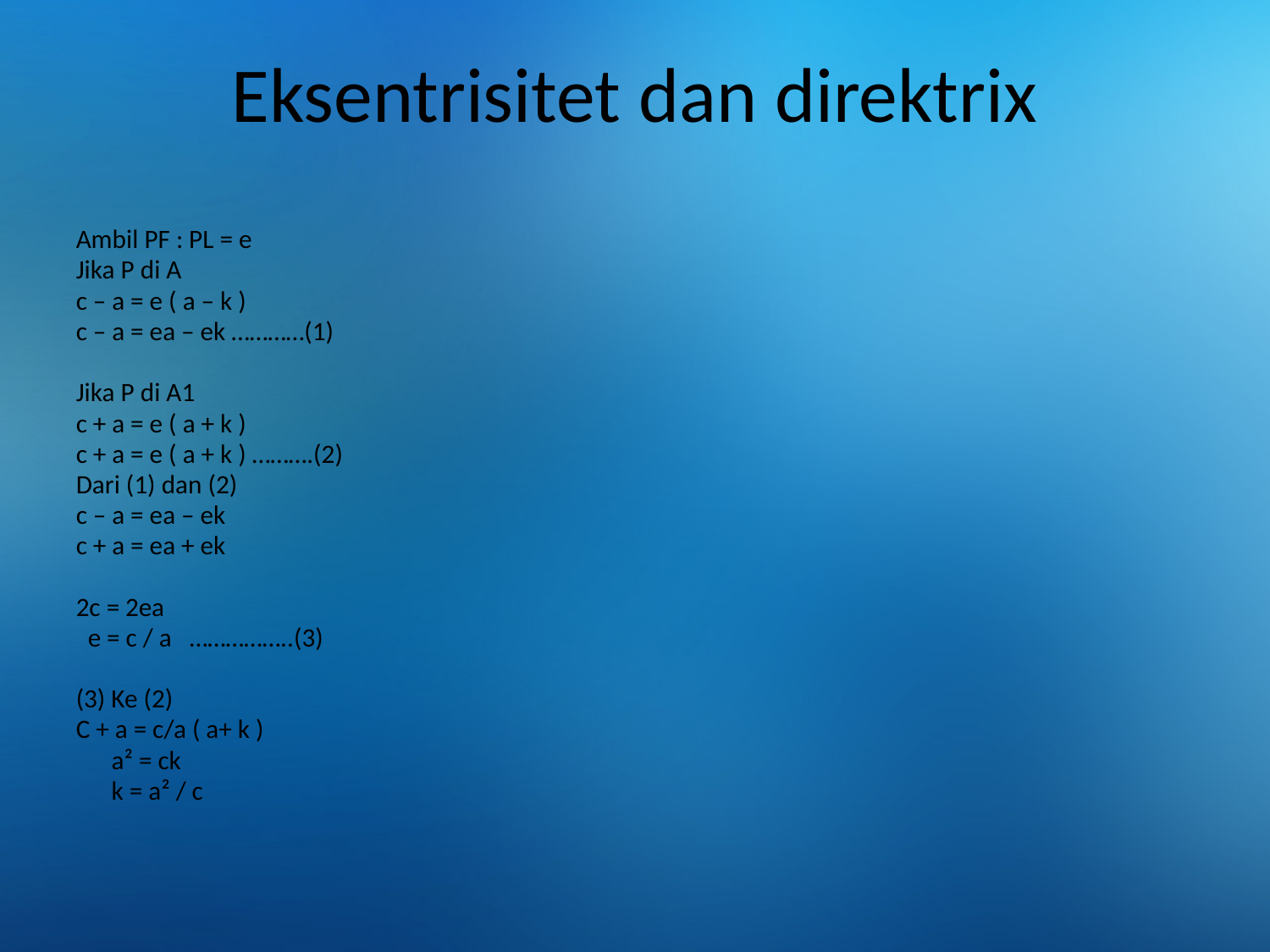

# Eksentrisitet dan direktrix
Ambil PF : PL = e
Jika P di A
c – a = e ( a – k )
c – a = ea – ek …………(1)

Jika P di A1
c + a = e ( a + k )
c + a = e ( a + k ) ……….(2)
Dari (1) dan (2)
c – a = ea – ek
c + a = ea + ek

2c = 2ea
  e = c / a   ……………..(3)

(3) Ke (2)
C + a = c/a ( a+ k )
      a² = ck
      k = a² / c